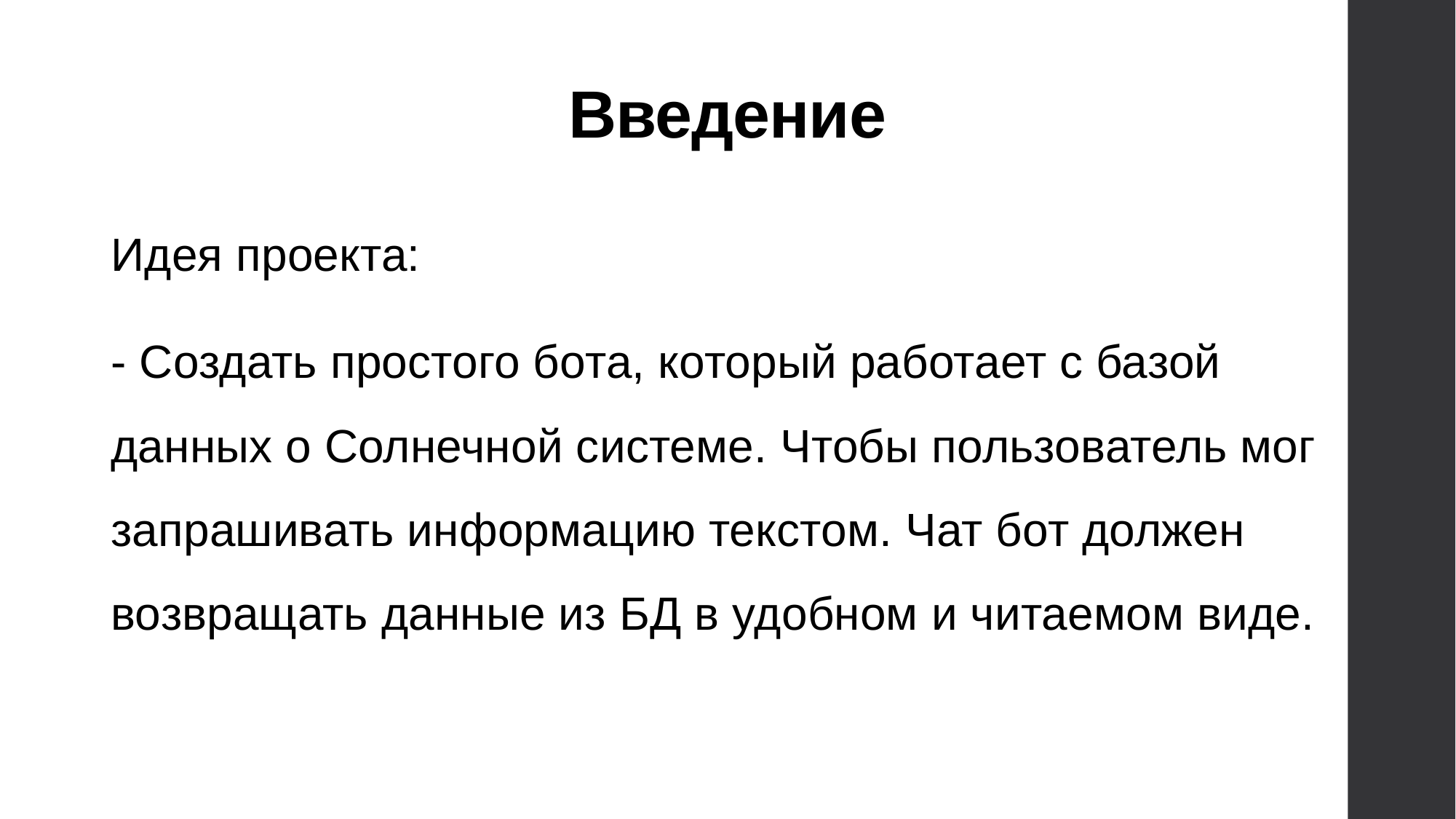

# Введение
Идея проекта:
- Создать простого бота, который работает с базой данных о Солнечной системе. Чтобы пользователь мог запрашивать информацию текстом. Чат бот должен возвращать данные из БД в удобном и читаемом виде.